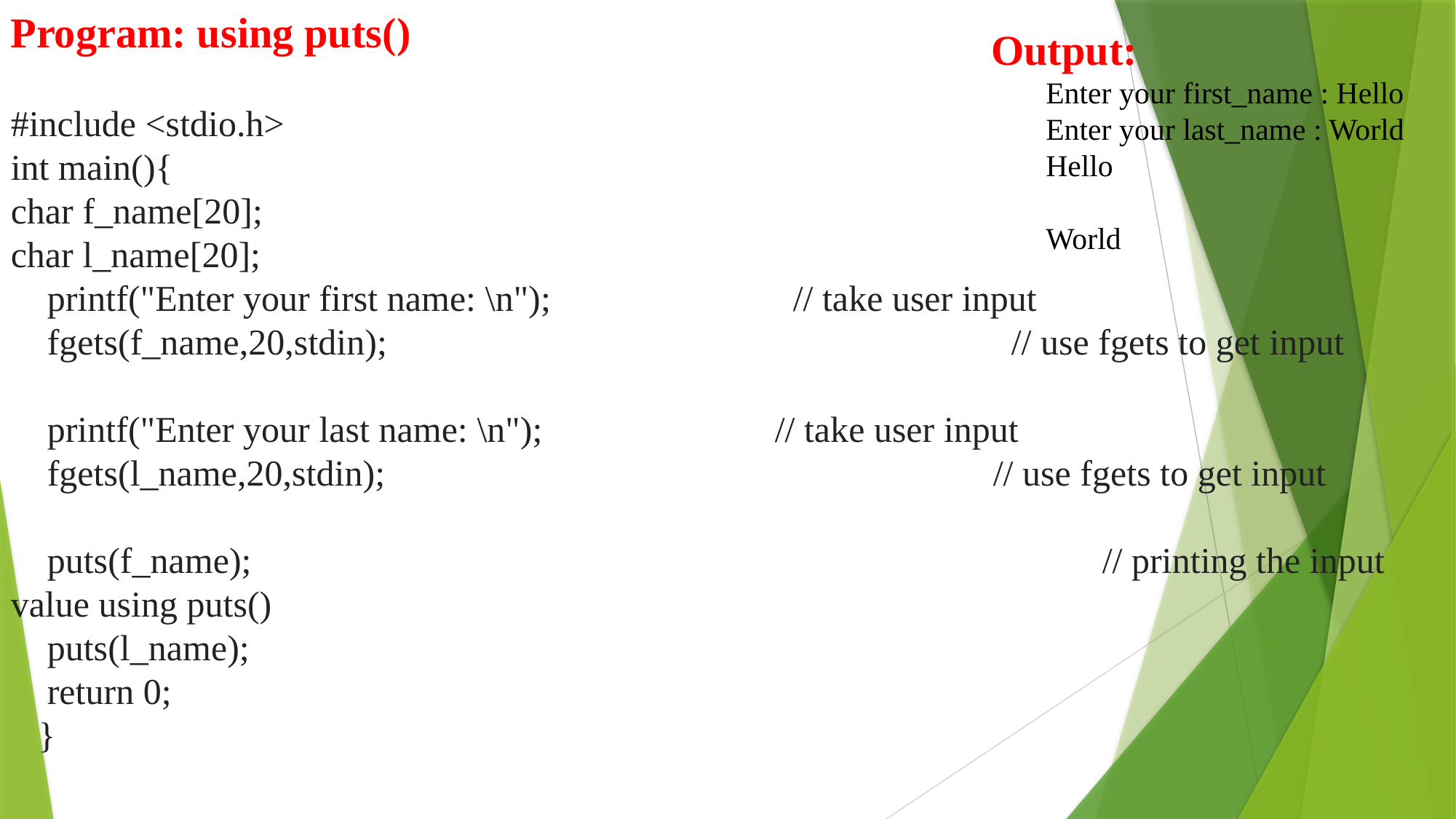

Program: using puts()
#include <stdio.h>
int main(){
char f_name[20];
char l_name[20];
    printf("Enter your first name: \n");			  // take user input
    fgets(f_name,20,stdin);						  // use fgets to get input
    printf("Enter your last name: \n");			// take user input
    fgets(l_name,20,stdin);						// use fgets to get input
    puts(f_name);								// printing the input value using puts()
    puts(l_name);
    return 0;
   }
Output:
Enter your first_name : Hello
Enter your last_name : World
Hello

World